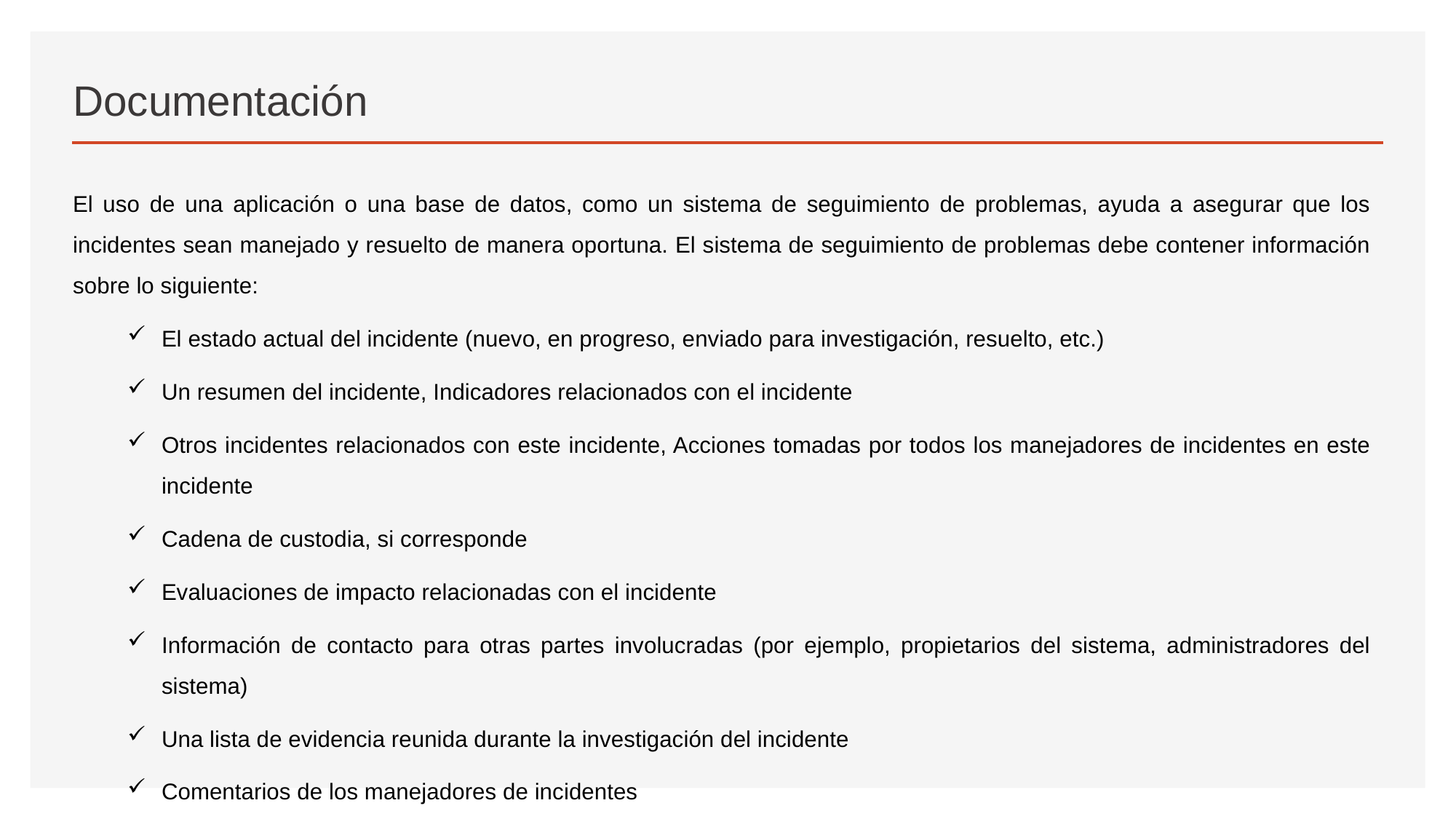

# Documentación
El uso de una aplicación o una base de datos, como un sistema de seguimiento de problemas, ayuda a asegurar que los incidentes sean manejado y resuelto de manera oportuna. El sistema de seguimiento de problemas debe contener información sobre lo siguiente:
El estado actual del incidente (nuevo, en progreso, enviado para investigación, resuelto, etc.)
Un resumen del incidente, Indicadores relacionados con el incidente
Otros incidentes relacionados con este incidente, Acciones tomadas por todos los manejadores de incidentes en este incidente
Cadena de custodia, si corresponde
Evaluaciones de impacto relacionadas con el incidente
Información de contacto para otras partes involucradas (por ejemplo, propietarios del sistema, administradores del sistema)
Una lista de evidencia reunida durante la investigación del incidente
Comentarios de los manejadores de incidentes
Próximos pasos a seguir (por ejemplo, reconstruir el host, actualizar una aplicación).